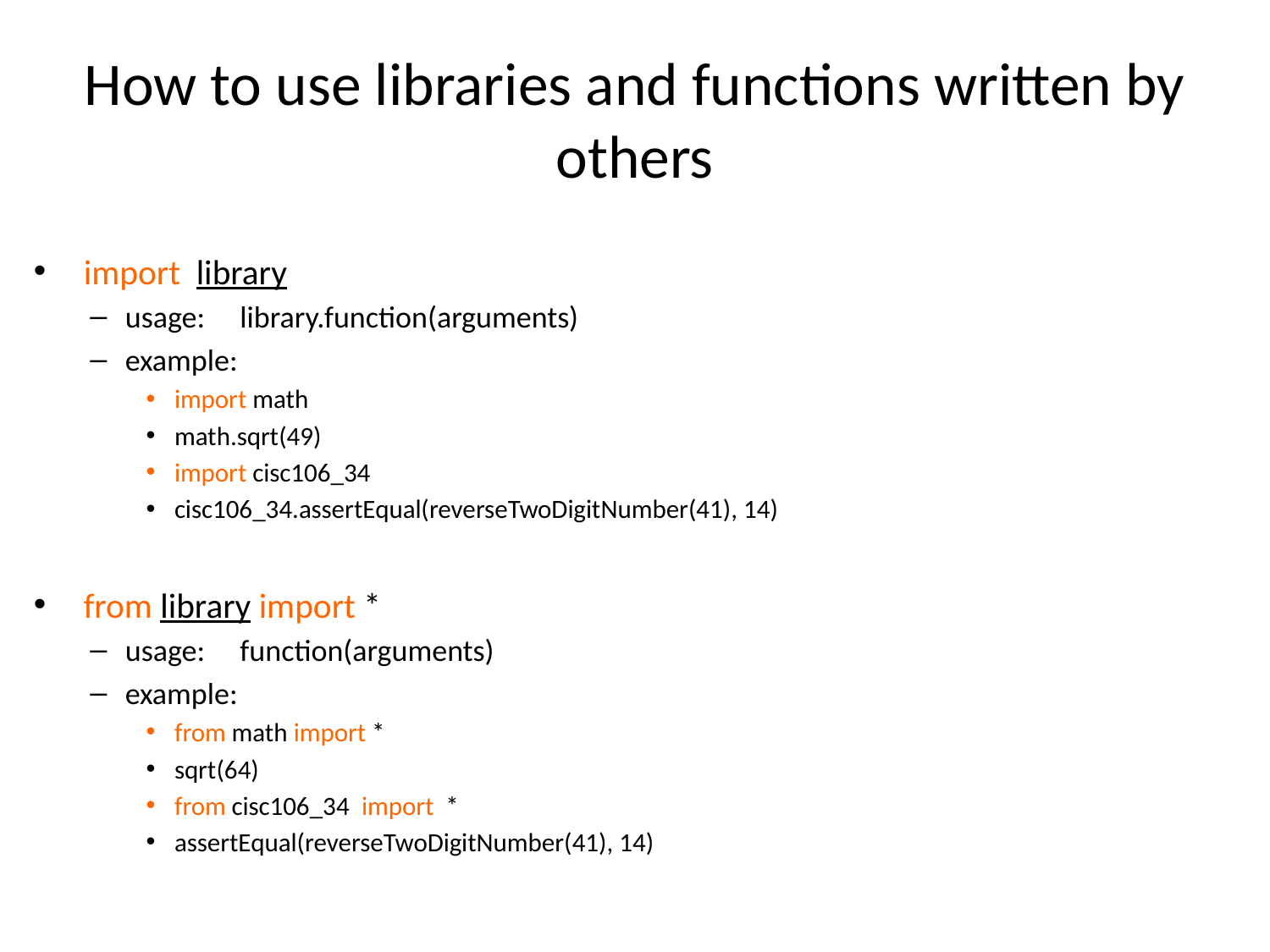

# How to use libraries and functions written by others
 import  library
usage:     library.function(arguments)
example:
import math
math.sqrt(49)
import cisc106_34
cisc106_34.assertEqual(reverseTwoDigitNumber(41), 14)

 from library import *
usage:     function(arguments)
example:
from math import *
sqrt(64)
from cisc106_34  import  *
assertEqual(reverseTwoDigitNumber(41), 14)